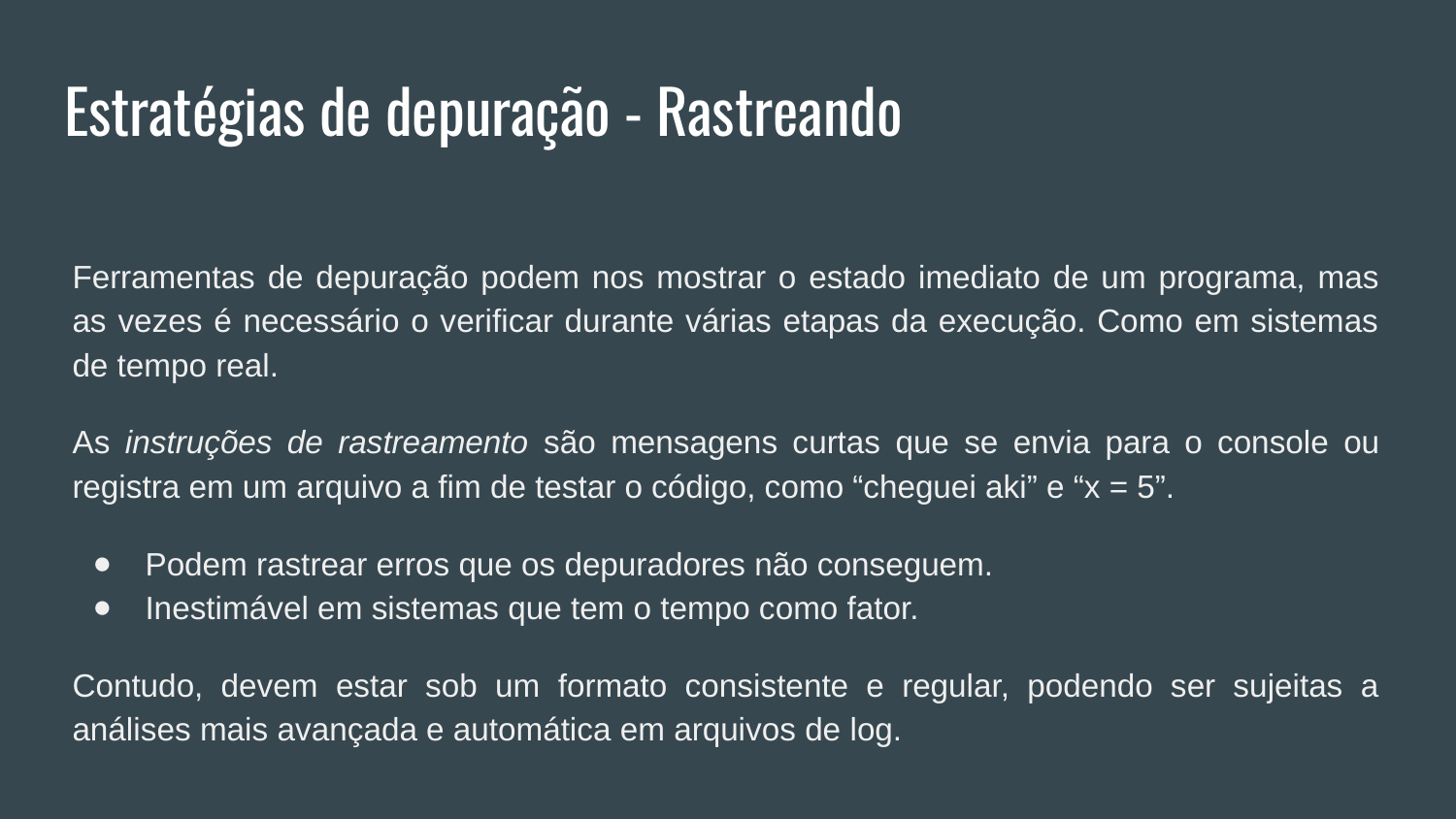

# Estratégias de depuração - Rastreando

Ferramentas de depuração podem nos mostrar o estado imediato de um programa, mas as vezes é necessário o verificar durante várias etapas da execução. Como em sistemas de tempo real.
As instruções de rastreamento são mensagens curtas que se envia para o console ou registra em um arquivo a fim de testar o código, como “cheguei aki” e “x = 5”.
Podem rastrear erros que os depuradores não conseguem.
Inestimável em sistemas que tem o tempo como fator.
Contudo, devem estar sob um formato consistente e regular, podendo ser sujeitas a análises mais avançada e automática em arquivos de log.